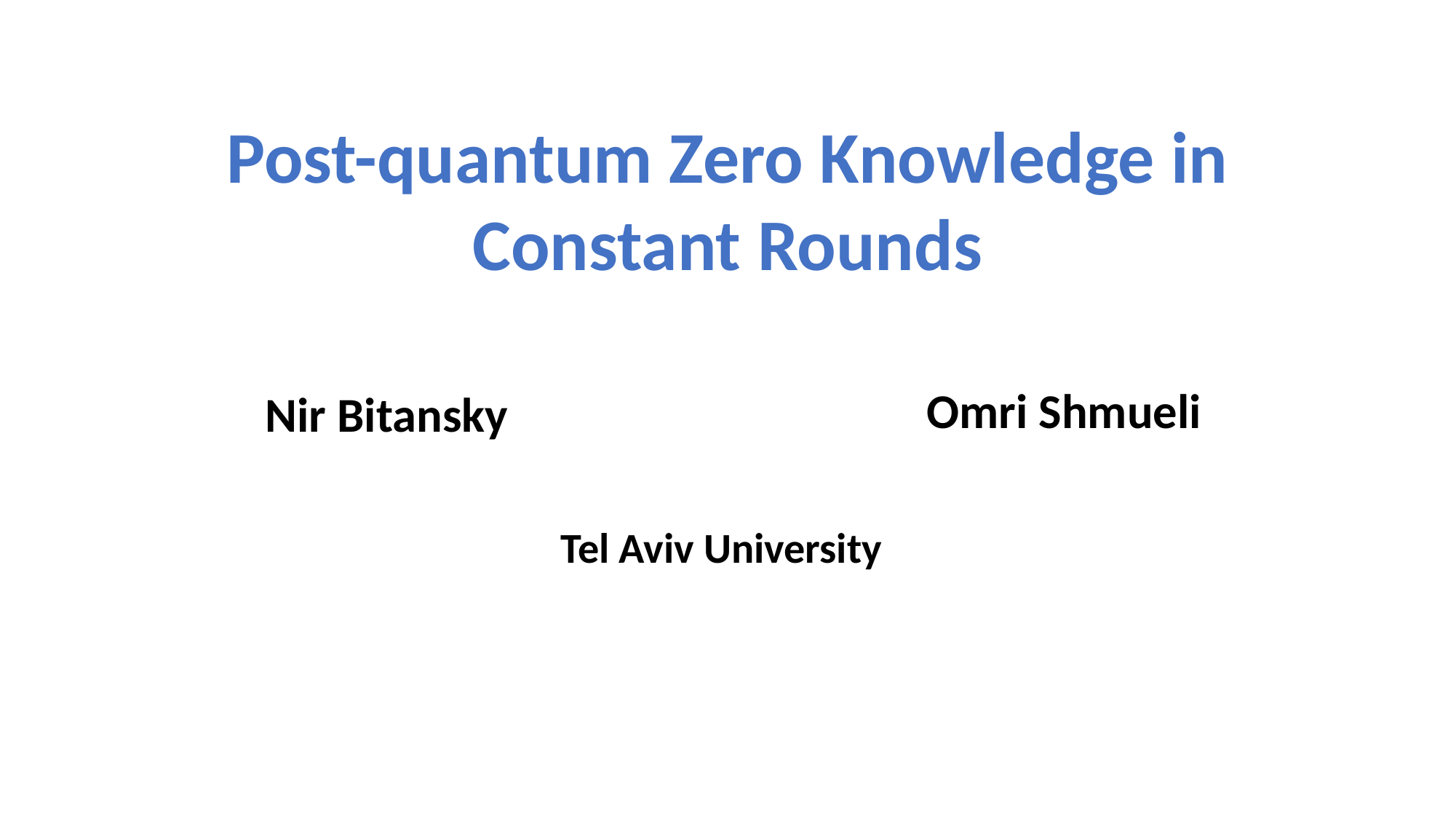

Post-quantum Zero Knowledge in Constant Rounds
Omri Shmueli
Nir Bitansky
Tel Aviv University